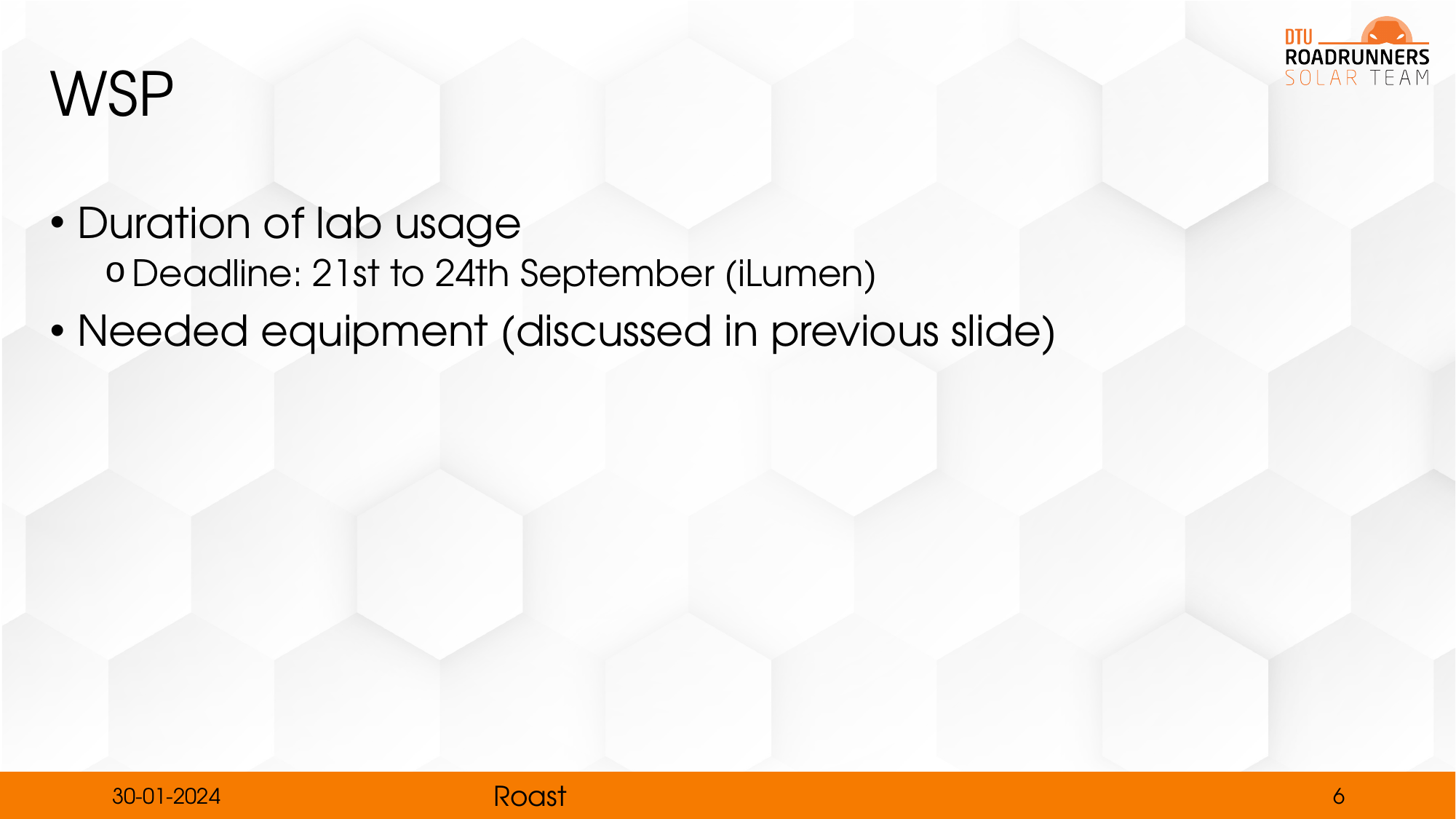

# WSP
Duration of lab usage
Deadline: 21st to 24th September (iLumen)
Needed equipment (discussed in previous slide)

6
30-01-2024
Roast